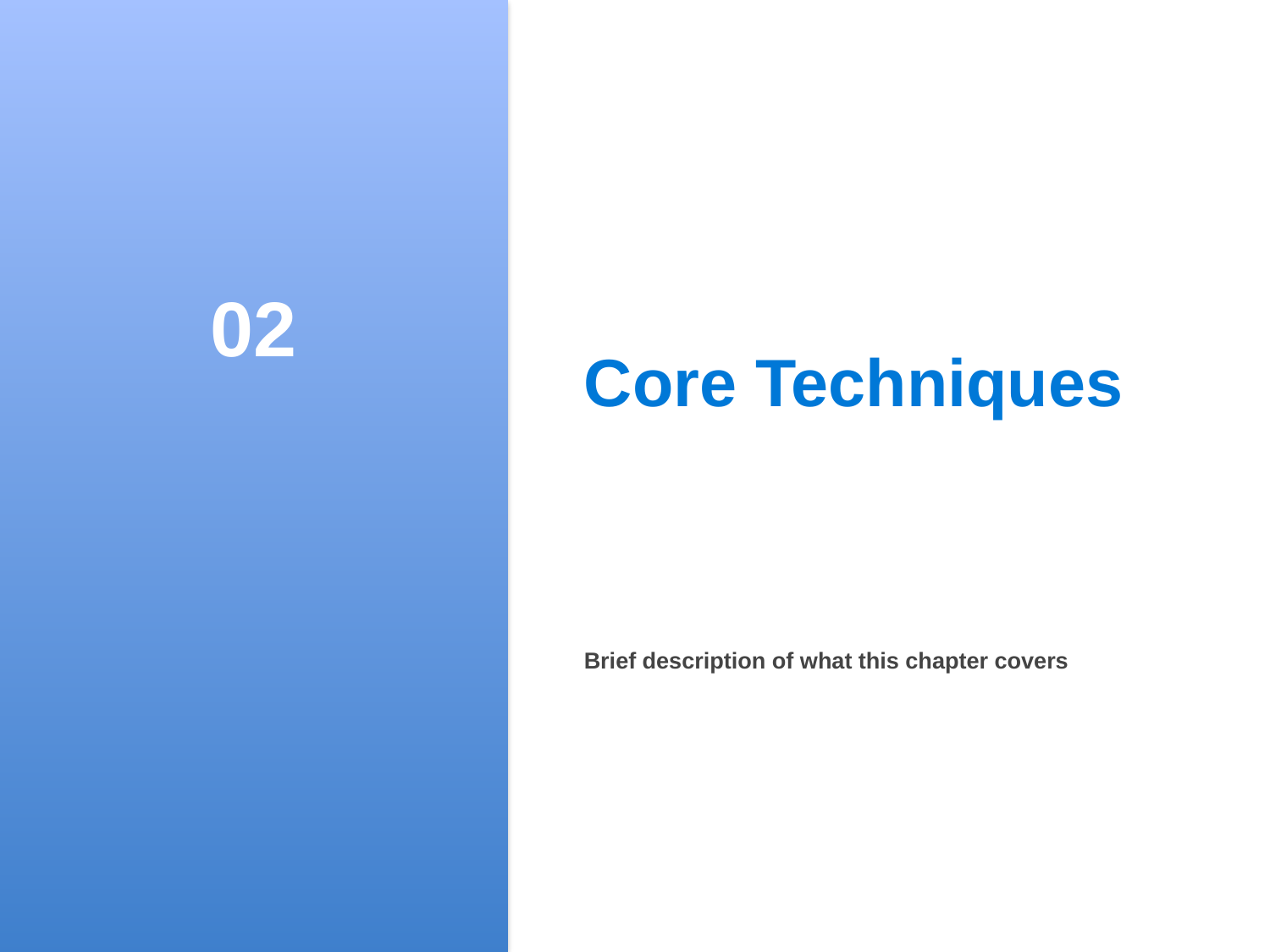

#

02
Core Techniques
Brief description of what this chapter covers